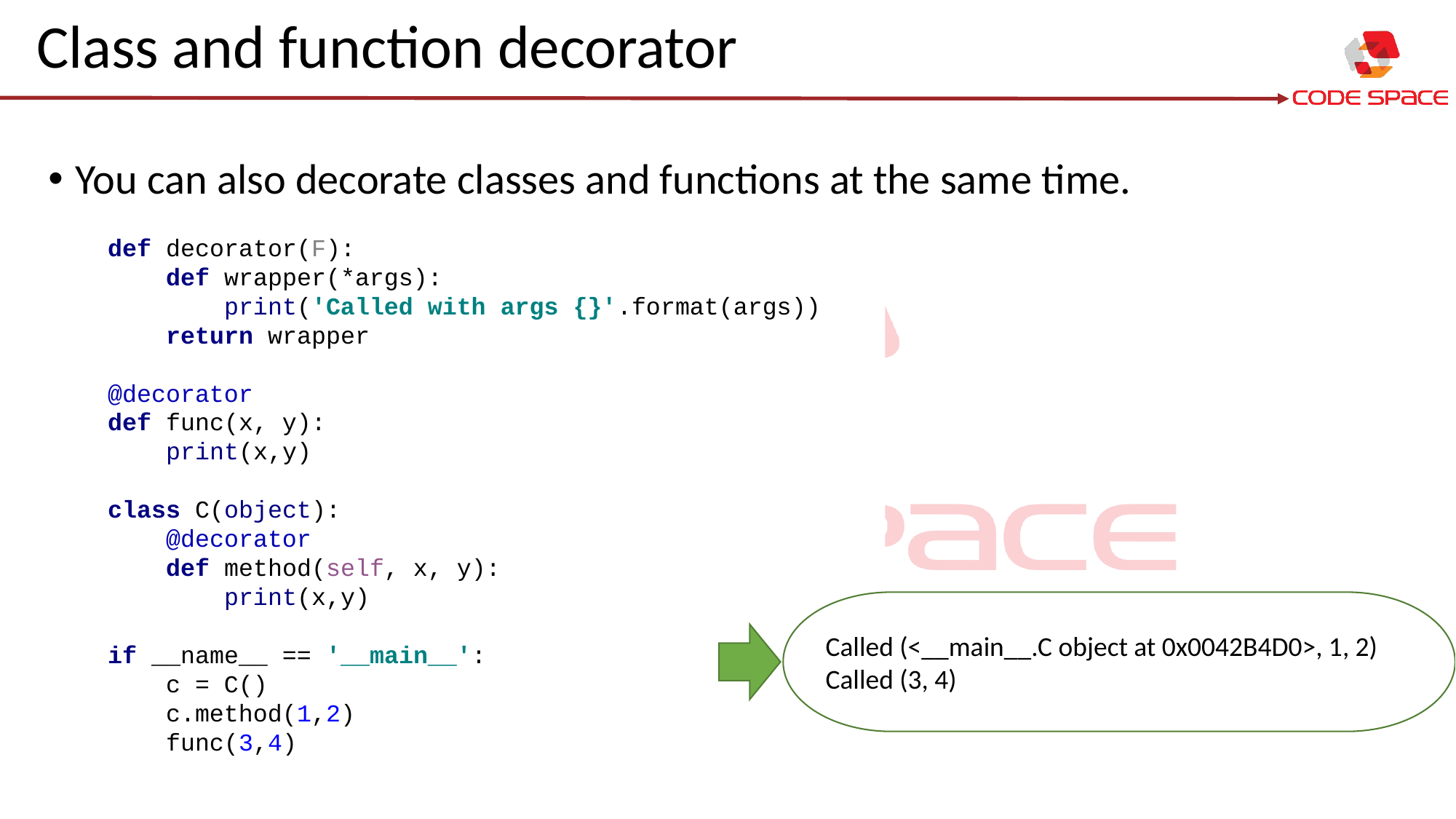

# Class and function decorator
You can also decorate classes and functions at the same time.
def decorator(F):
    def wrapper(*args):
        print('Called with args {}'.format(args))
    return wrapper
@decorator
def func(x, y):
    print(x,y)
class C(object):
    @decorator
    def method(self, x, y):
        print(x,y)
if __name__ == '__main__':
    c = C()
    c.method(1,2)
    func(3,4)
Called (<__main__.C object at 0x0042B4D0>, 1, 2)
Called (3, 4)